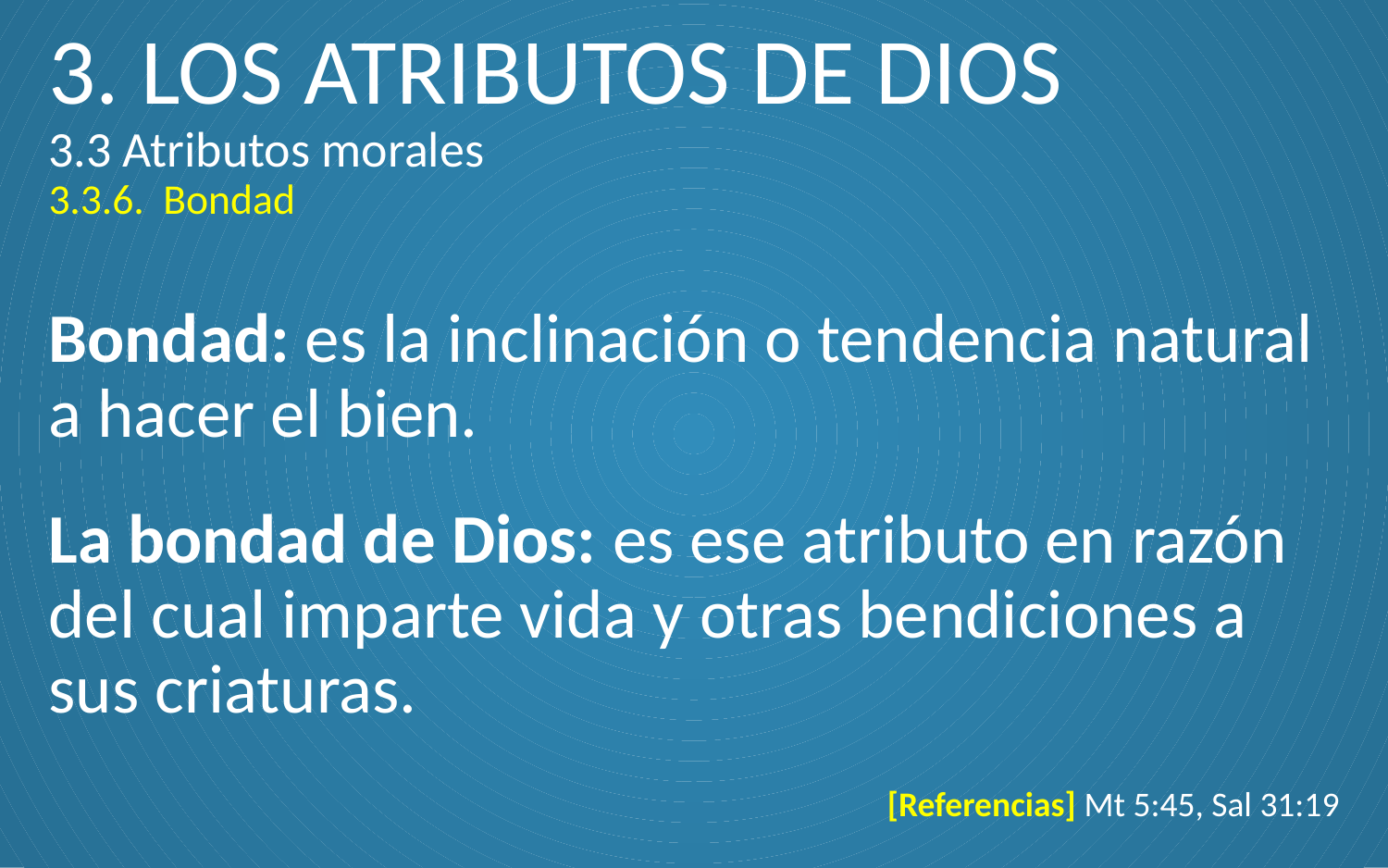

# 3. LOS ATRIBUTOS DE DIOS 3.3 Atributos morales 3.3.6.  Bondad
Bondad: es la inclinación o tendencia natural a hacer el bien.

La bondad de Dios: es ese atributo en razón del cual imparte vida y otras bendiciones a sus criaturas.
[Referencias] Mt 5:45, Sal 31:19